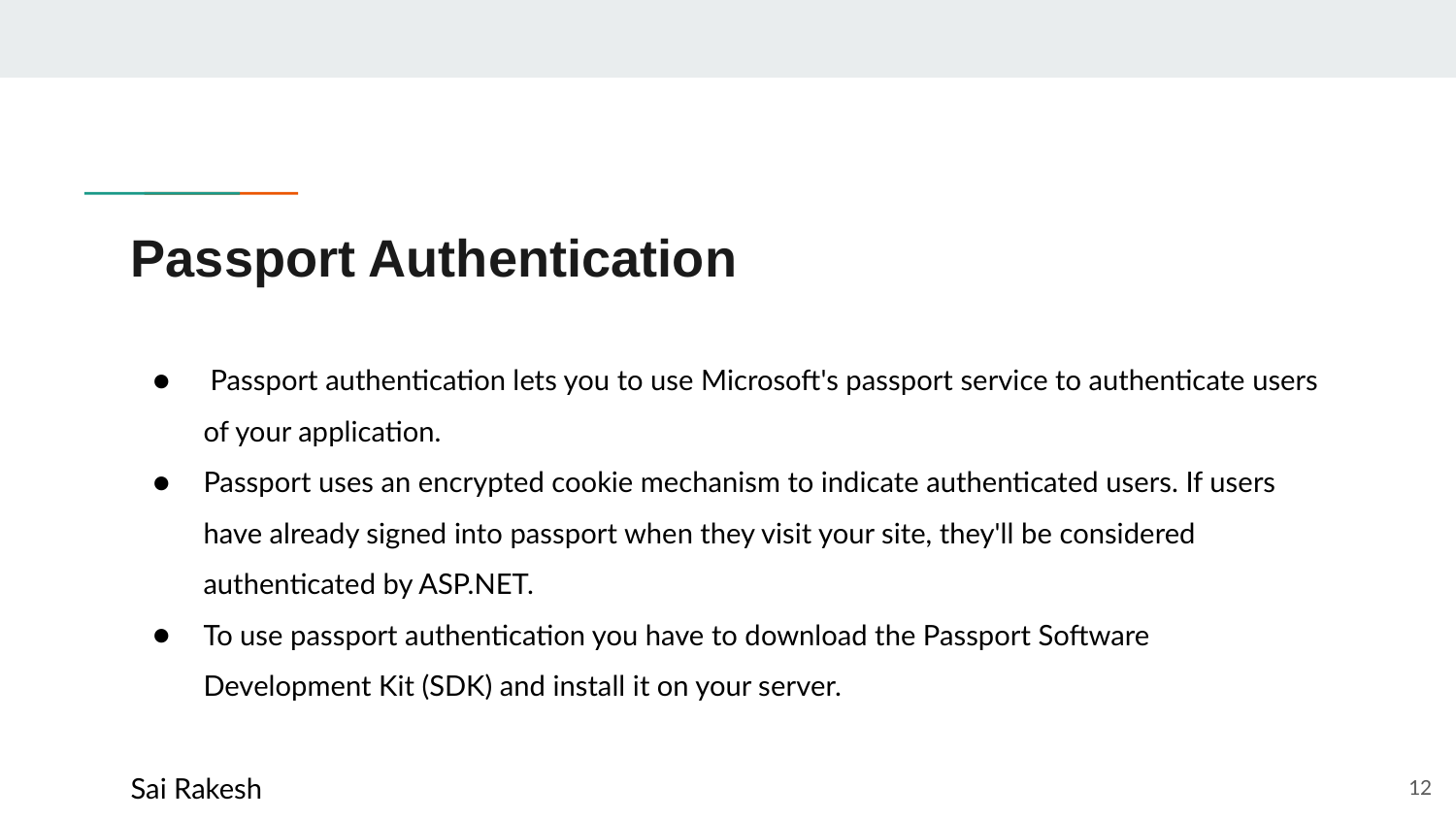

# Passport Authentication
 Passport authentication lets you to use Microsoft's passport service to authenticate users of your application.
Passport uses an encrypted cookie mechanism to indicate authenticated users. If users have already signed into passport when they visit your site, they'll be considered authenticated by ASP.NET.
To use passport authentication you have to download the Passport Software Development Kit (SDK) and install it on your server.

Sai Rakesh
12